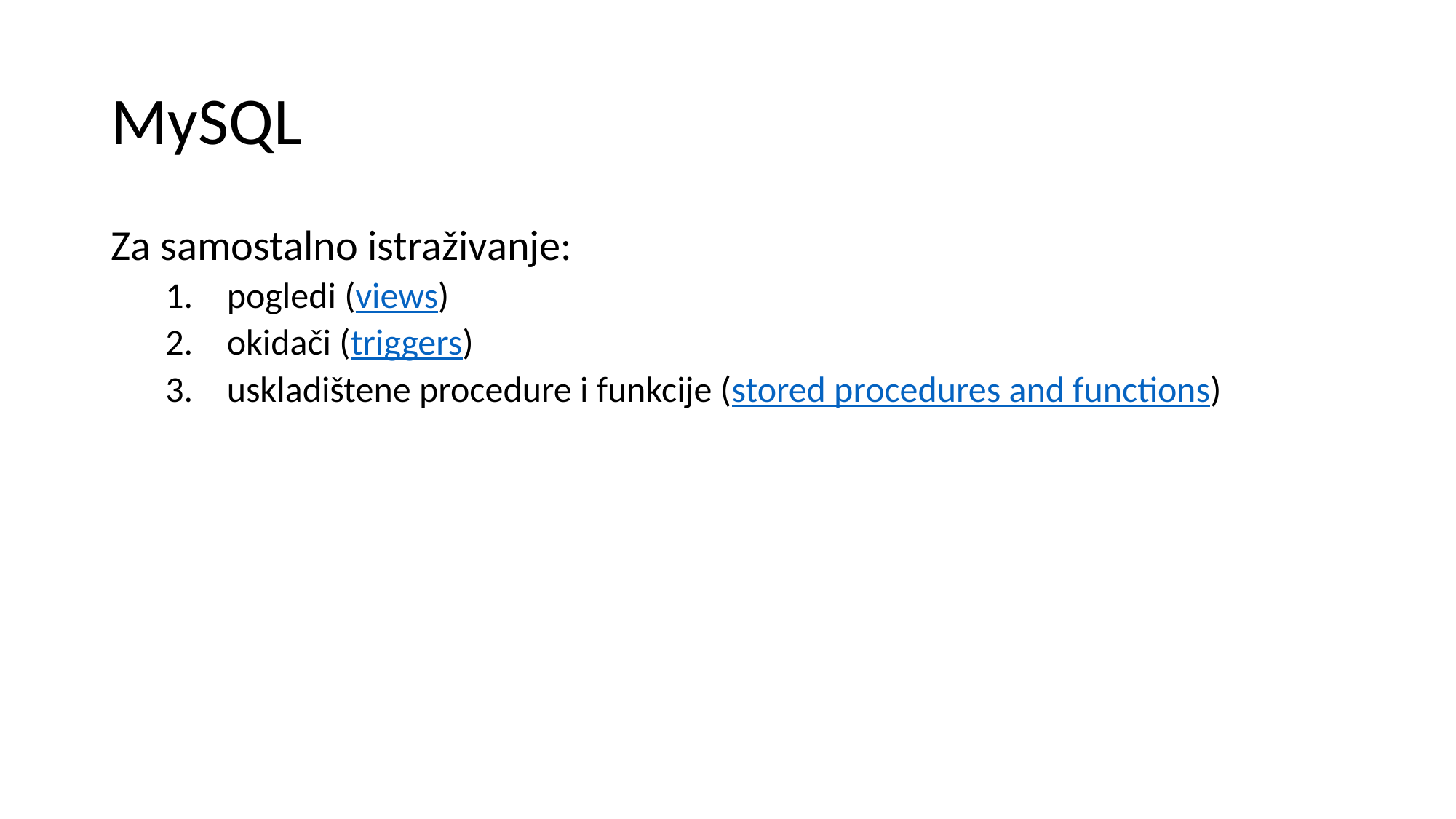

# MySQL
Za samostalno istraživanje:
pogledi (views)
okidači (triggers)
uskladištene procedure i funkcije (stored procedures and functions)